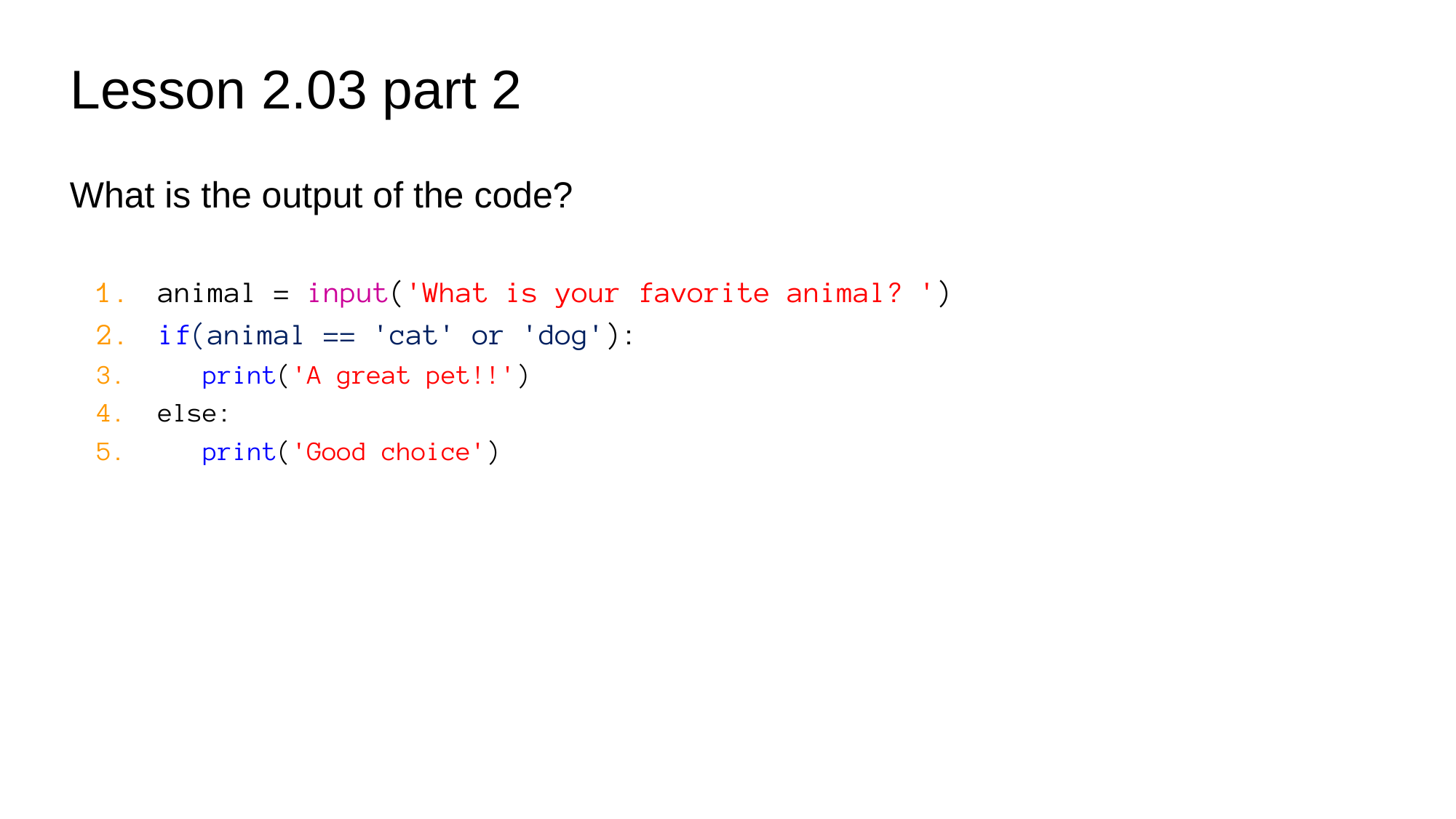

# Lesson 2.03 part 2
What is the output of the code?

animal = input('What is your favorite animal? ')
if(animal == 'cat' or 'dog'):
   print('A great pet!!')
else:
   print('Good choice')